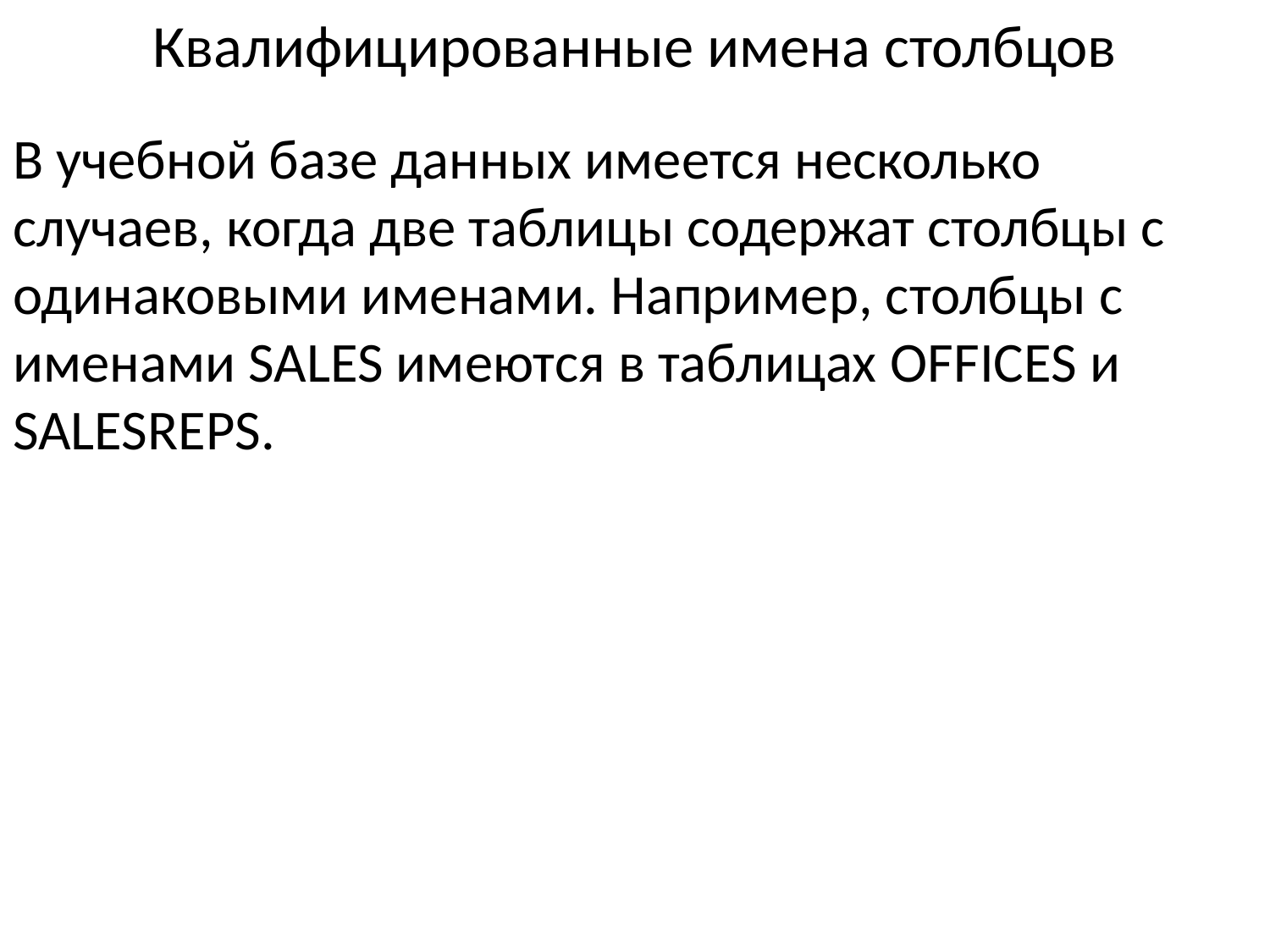

# Квалифицированные имена столбцов
В учебной базе данных имеется несколько случаев, когда две таблицы содержат столбцы с одинаковыми именами. Например, столбцы с именами SALES имеются в таблицах OFFICES и SALESREPS.